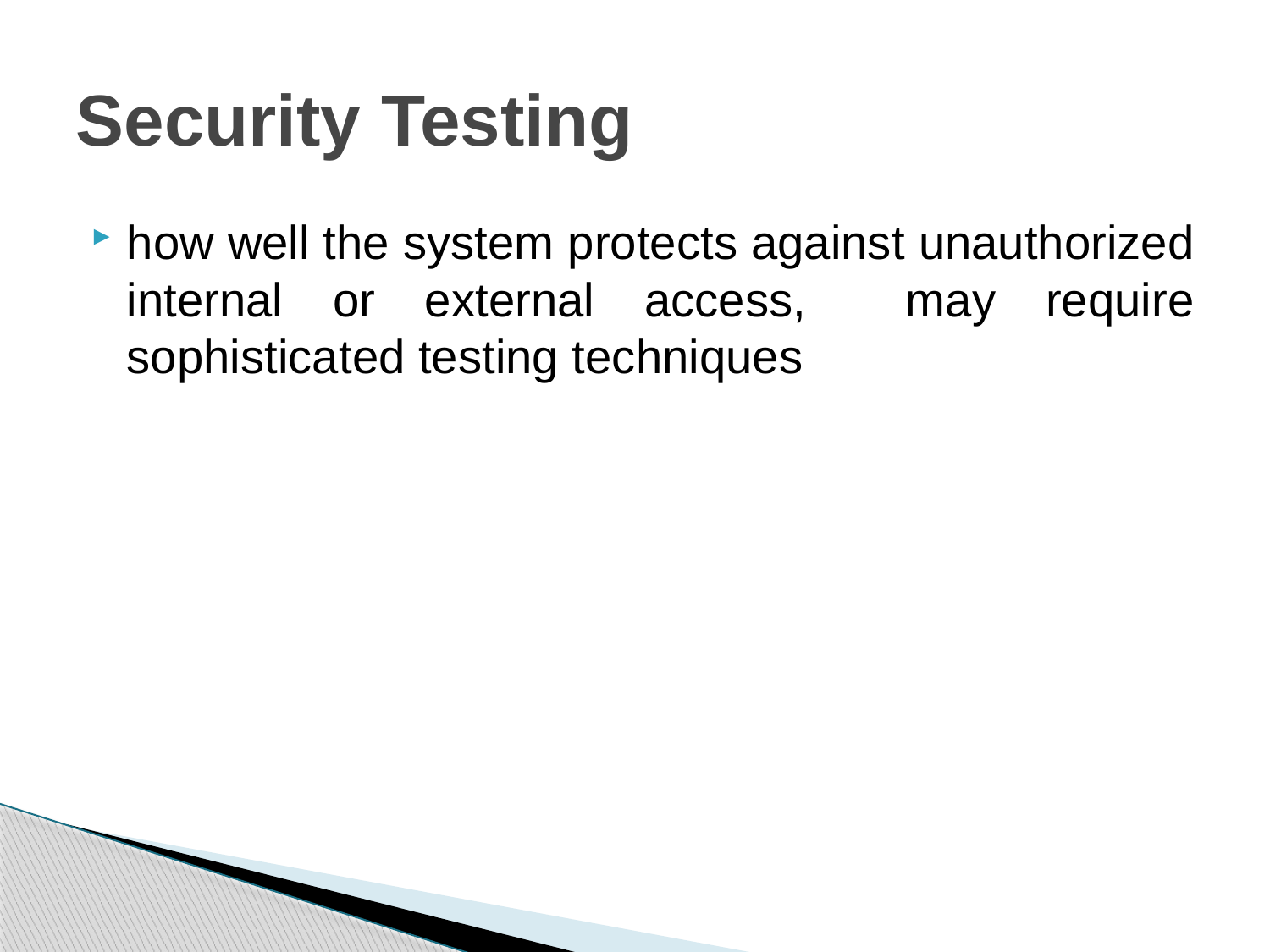

# Security Testing
how well the system protects against unauthorized internal or external access,  may require sophisticated testing techniques